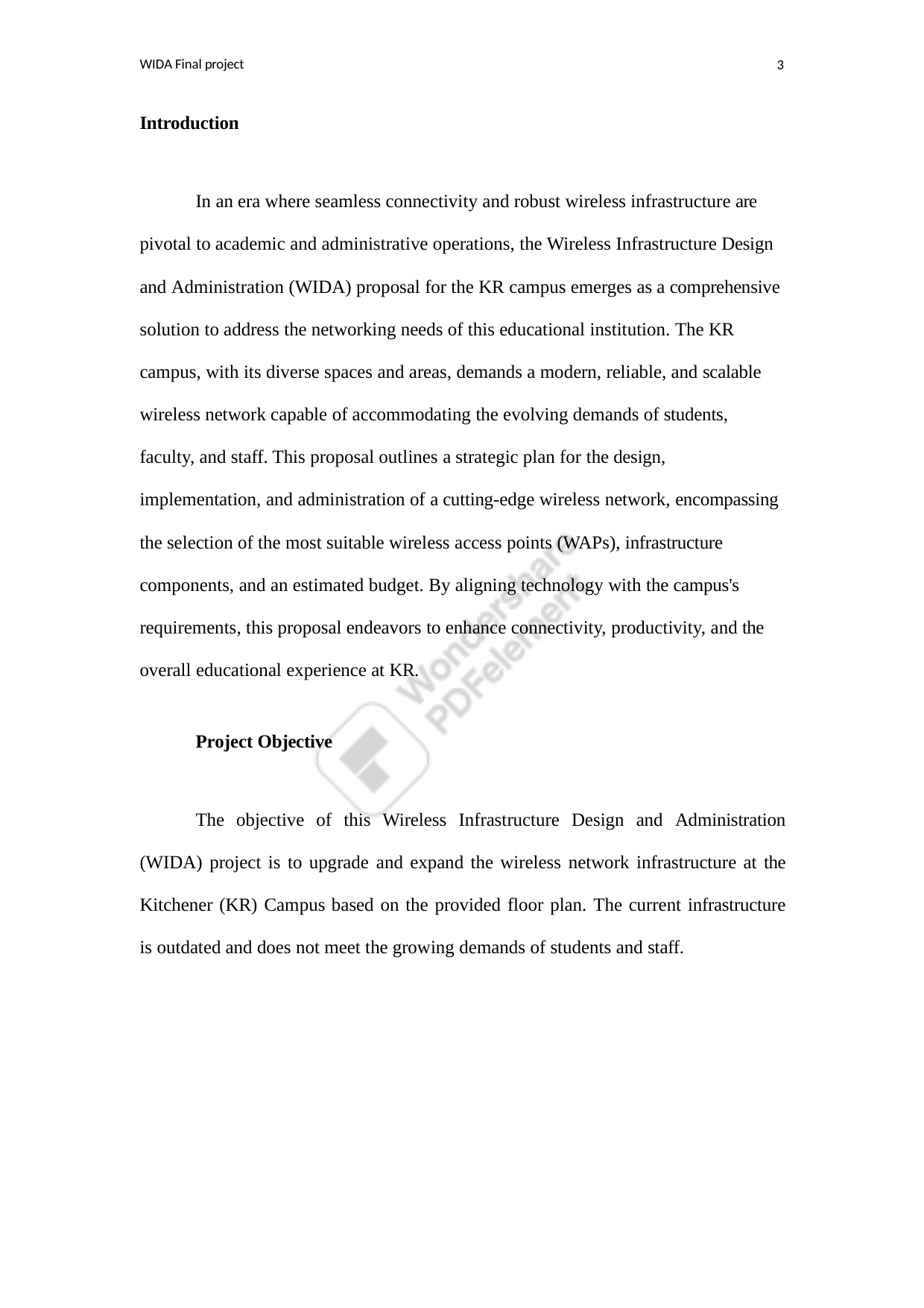

WIDA Final project
3
Introduction

In an era where seamless connectivity and robust wireless infrastructure are pivotal to academic and administrative operations, the Wireless Infrastructure Design and Administration (WIDA) proposal for the KR campus emerges as a comprehensive solution to address the networking needs of this educational institution. The KR campus, with its diverse spaces and areas, demands a modern, reliable, and scalable wireless network capable of accommodating the evolving demands of students, faculty, and staff. This proposal outlines a strategic plan for the design, implementation, and administration of a cutting-edge wireless network, encompassing the selection of the most suitable wireless access points (WAPs), infrastructure components, and an estimated budget. By aligning technology with the campus's requirements, this proposal endeavors to enhance connectivity, productivity, and the overall educational experience at KR.

Project Objective

The objective of this Wireless Infrastructure Design and Administration (WIDA) project is to upgrade and expand the wireless network infrastructure at the Kitchener (KR) Campus based on the provided floor plan. The current infrastructure is outdated and does not meet the growing demands of students and staff.